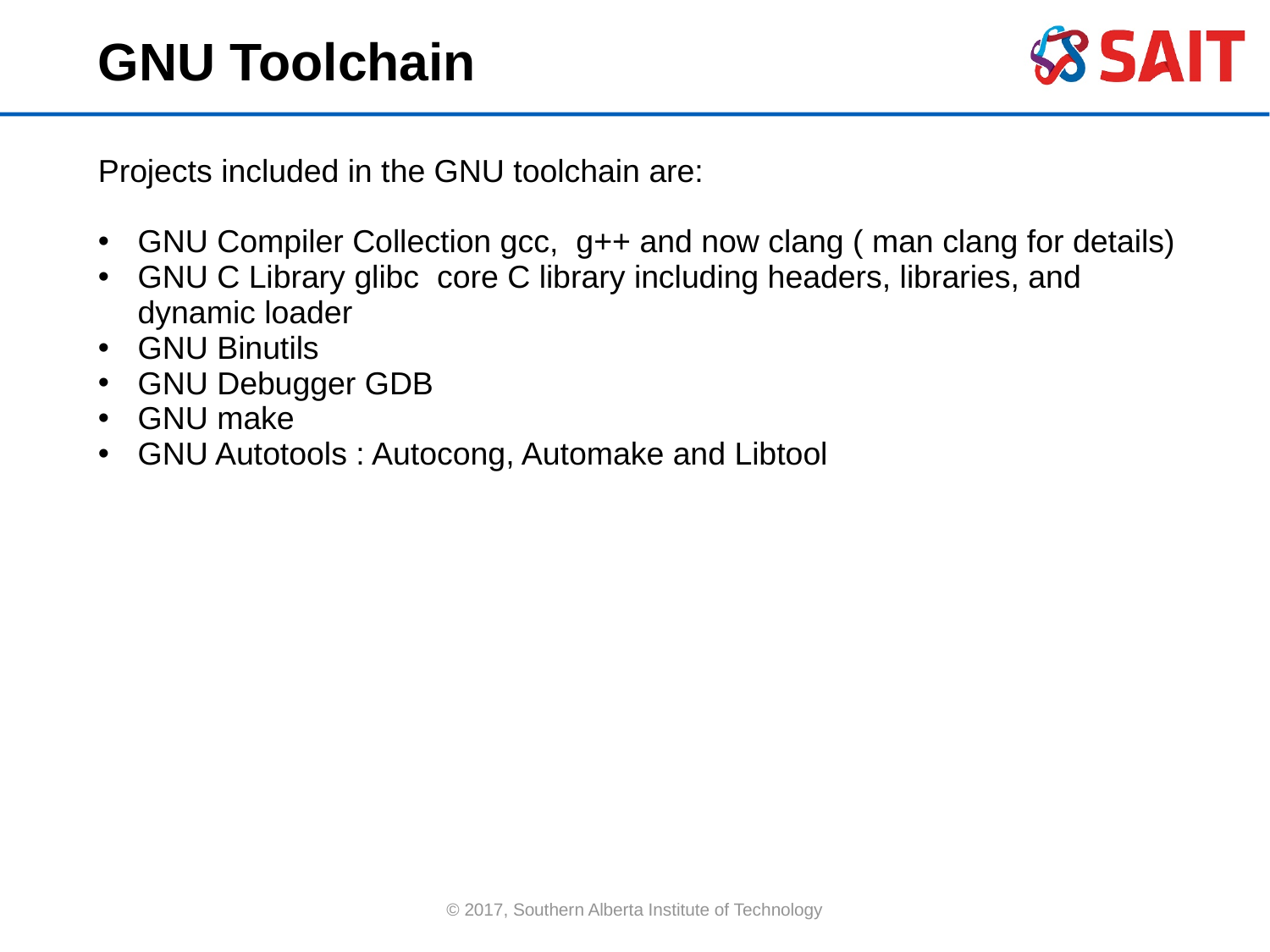

GNU Toolchain
Projects included in the GNU toolchain are:

GNU Compiler Collection gcc,  g++ and now clang ( man clang for details)
GNU C Library glibc  core C library including headers, libraries, and dynamic loader
GNU Binutils
GNU Debugger GDB
GNU make
GNU Autotools : Autocong, Automake and Libtool